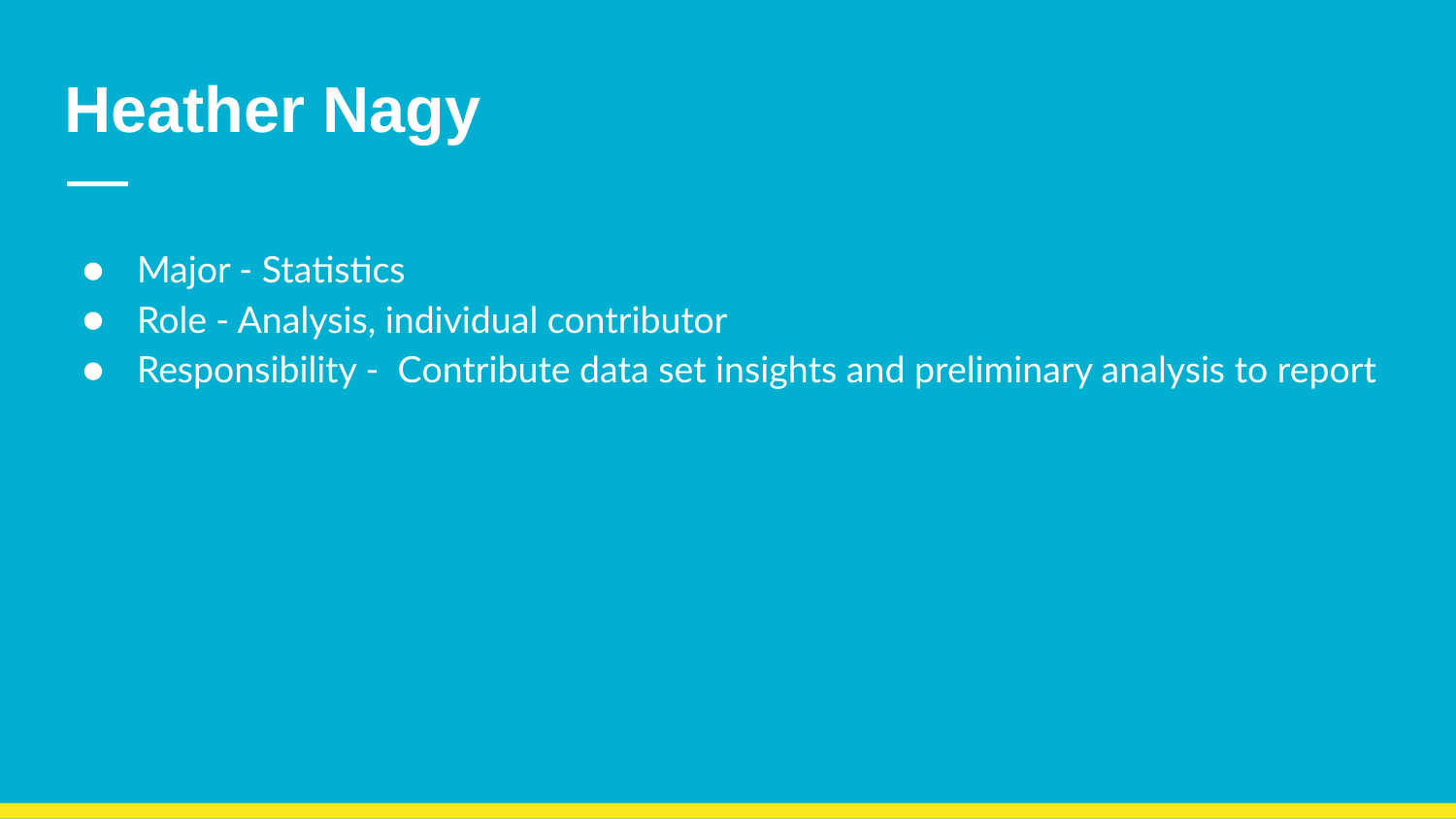

# Heather Nagy
Major - Statistics
Role - Analysis, individual contributor
Responsibility -  Contribute data set insights and preliminary analysis to report